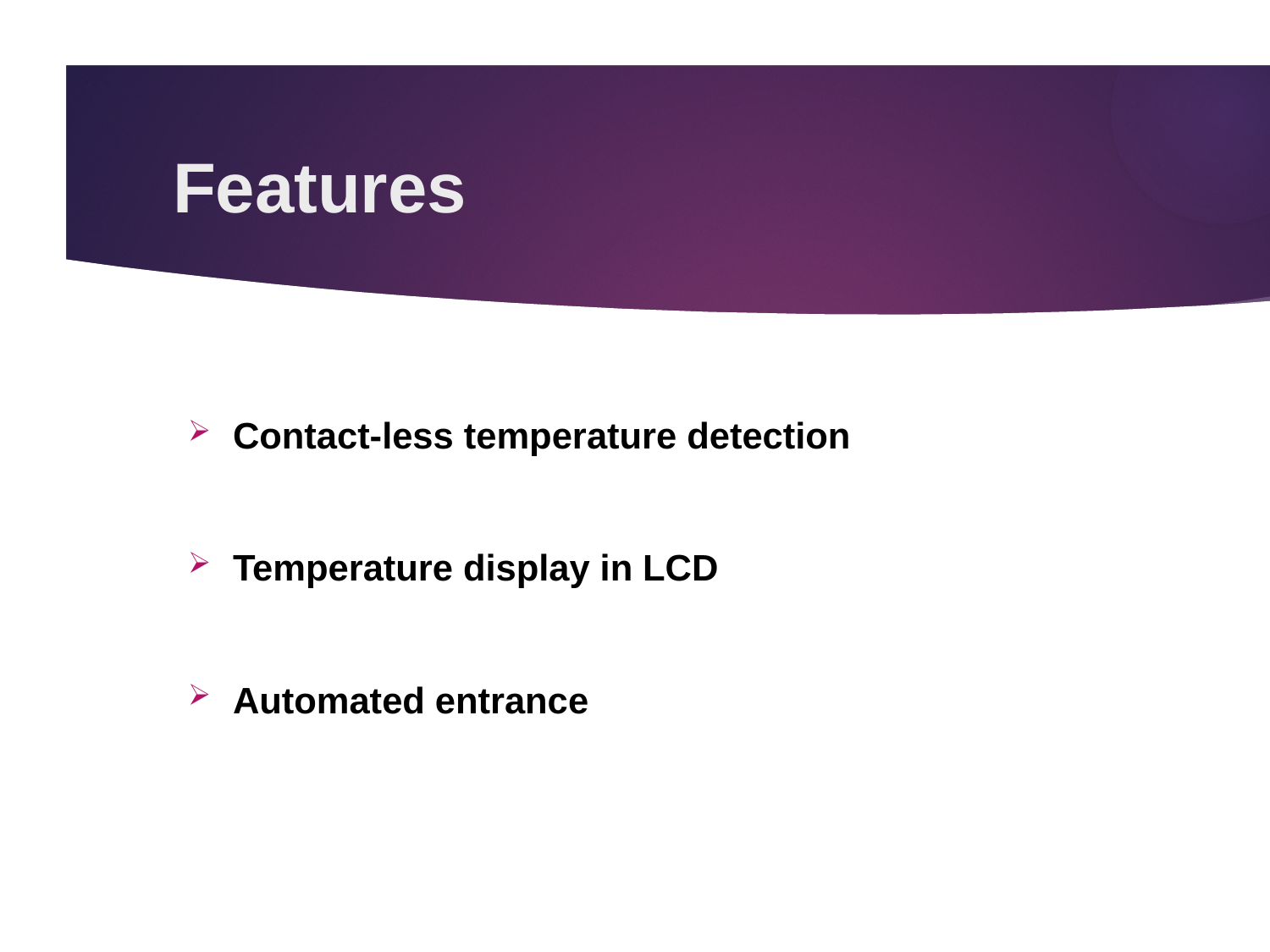

# Features

Contact-less temperature detection

Temperature display in LCD

Automated entrance